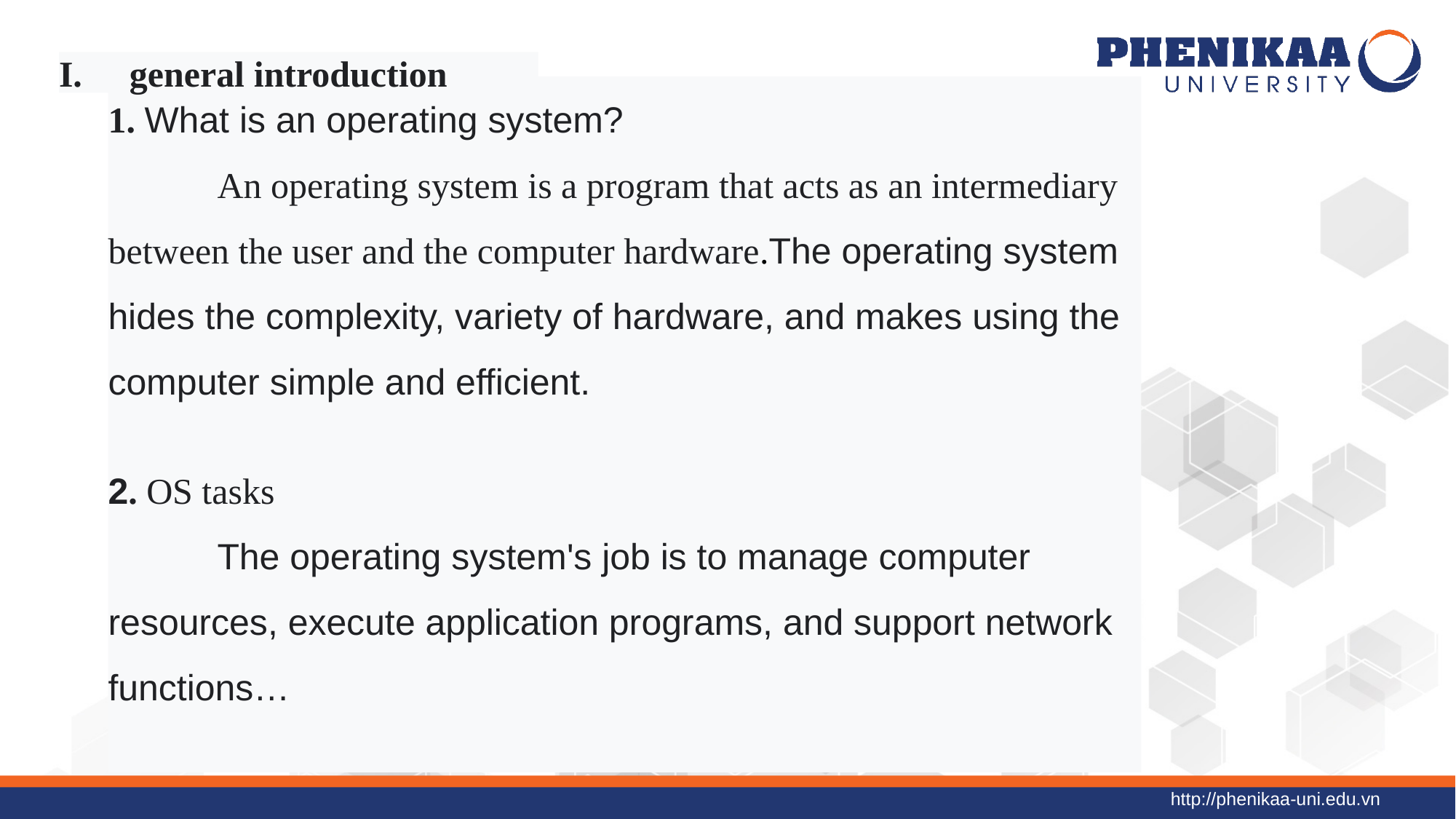

general introduction
1. What is an operating system?
     	An operating system is a program that acts as an intermediary between the user and the computer hardware.The operating system hides the complexity, variety of hardware, and makes using the computer simple and efficient.

2. OS tasks
	The operating system's job is to manage computer resources, execute application programs, and support network functions…